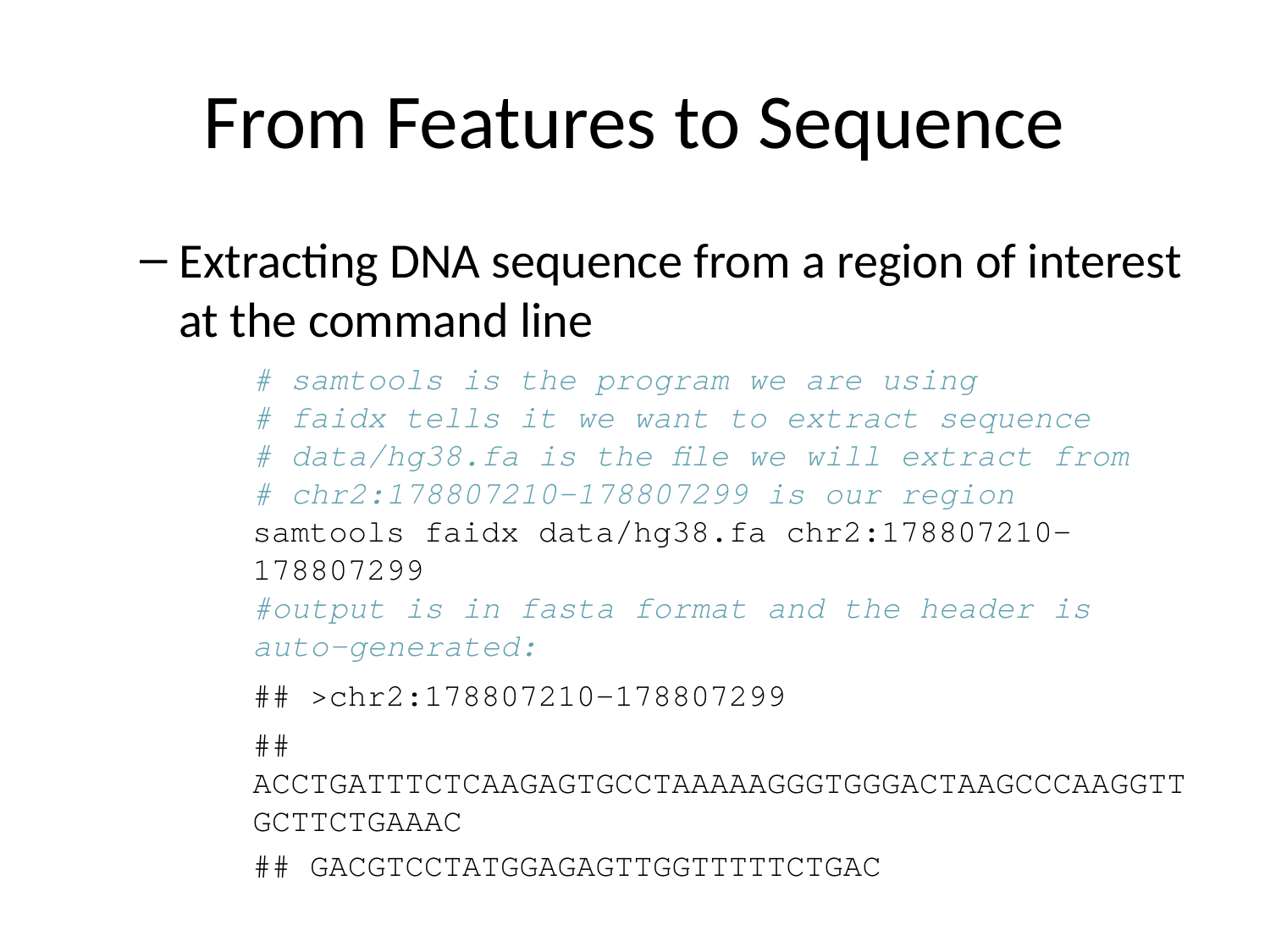

# From Features to Sequence
Extracting DNA sequence from a region of interest at the command line
# samtools is the program we are using # faidx tells it we want to extract sequence # data/hg38.fa is the file we will extract from # chr2:178807210-178807299 is our region samtools faidx data/hg38.fa chr2:178807210-178807299 #output is in fasta format and the header is auto-generated:
## >chr2:178807210-178807299
## ACCTGATTTCTCAAGAGTGCCTAAAAAGGGTGGGACTAAGCCCAAGGTTGCTTCTGAAAC
## GACGTCCTATGGAGAGTTGGTTTTTCTGAC